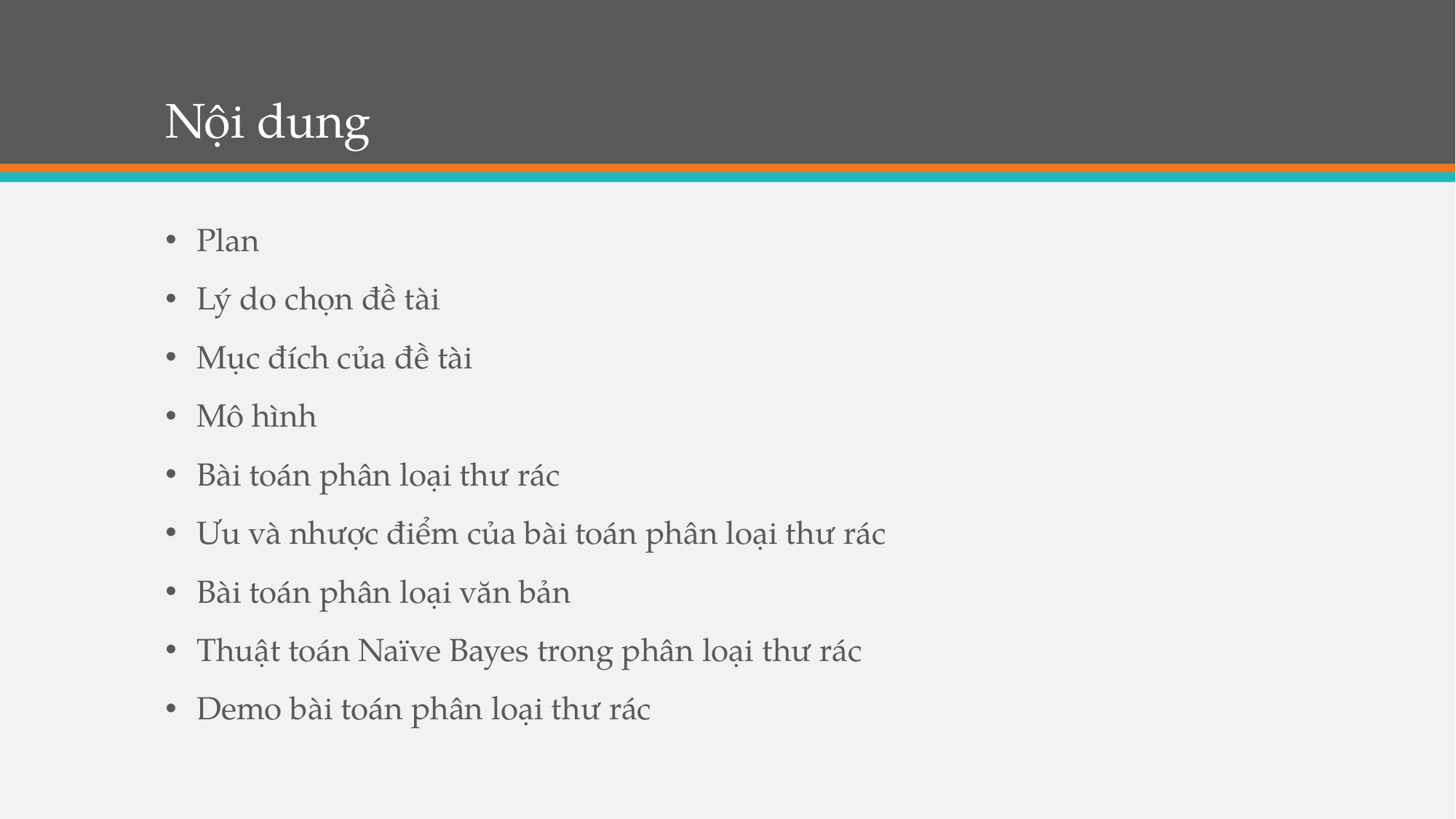

# Nội dung
Plan
Lý do chọn đề tài
Mục đích của đề tài
Mô hình
Bài toán phân loại thư rác
Ưu và nhược điểm của bài toán phân loại thư rác
Bài toán phân loại văn bản
Thuật toán Naïve Bayes trong phân loại thư rác
Demo bài toán phân loại thư rác